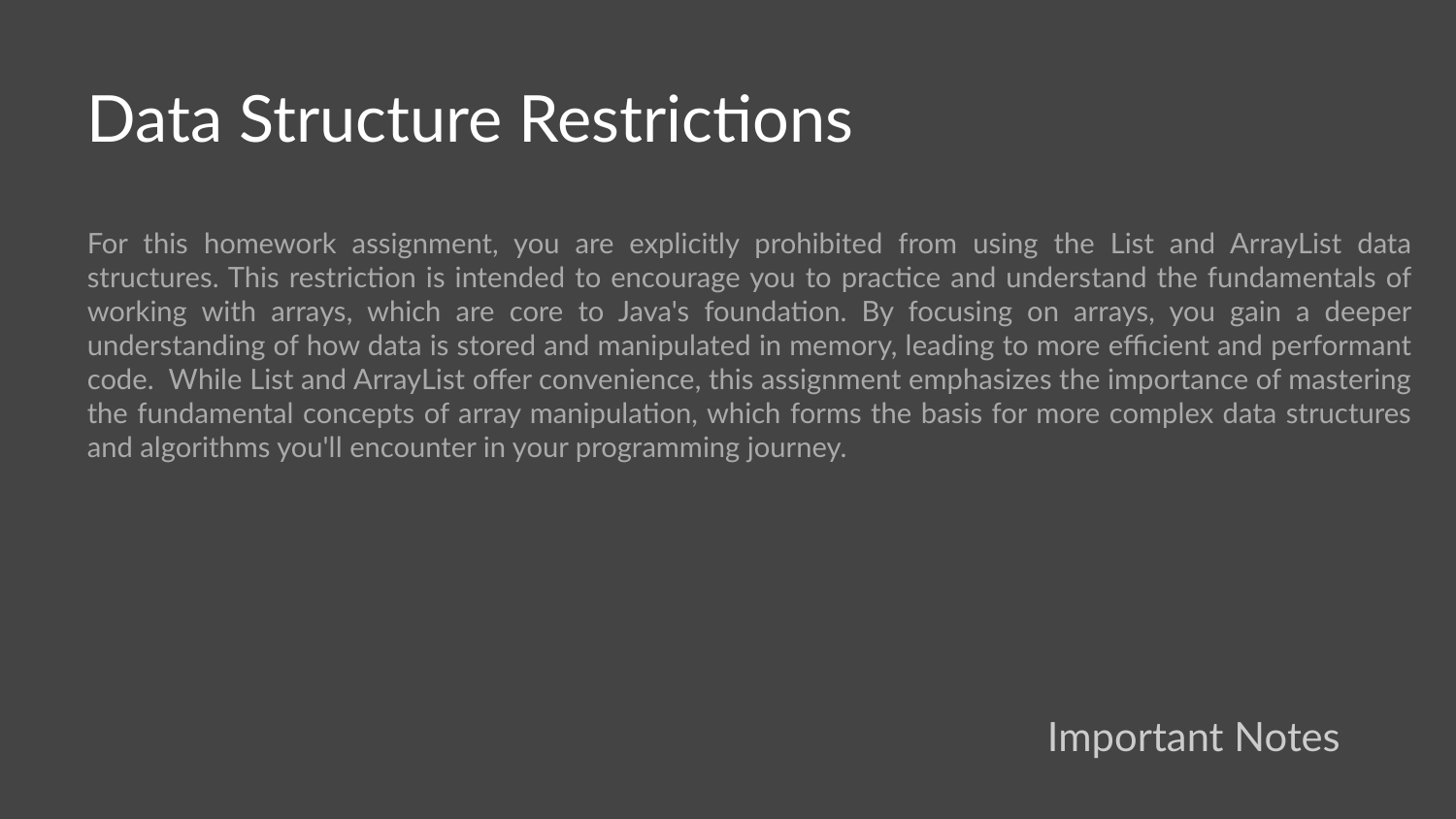

Data Structure Restrictions
For this homework assignment, you are explicitly prohibited from using the List and ArrayList data structures. This restriction is intended to encourage you to practice and understand the fundamentals of working with arrays, which are core to Java's foundation. By focusing on arrays, you gain a deeper understanding of how data is stored and manipulated in memory, leading to more efficient and performant code.  While List and ArrayList offer convenience, this assignment emphasizes the importance of mastering the fundamental concepts of array manipulation, which forms the basis for more complex data structures and algorithms you'll encounter in your programming journey.
Important Notes